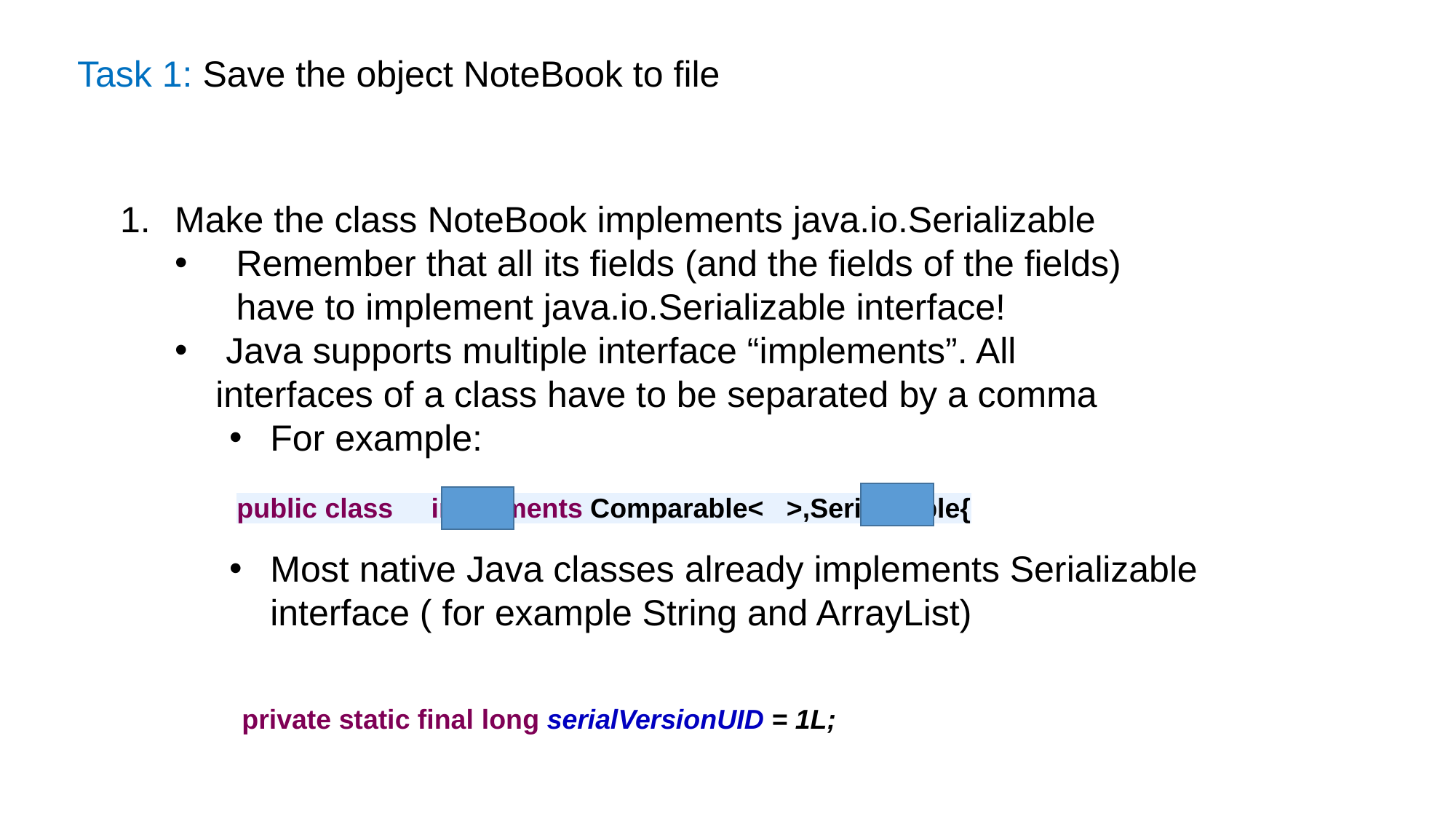

Task 1: Save the object NoteBook to file
Make the class NoteBook implements java.io.Serializable
Remember that all its fields (and the fields of the fields) have to implement java.io.Serializable interface!
 Java supports multiple interface “implements”. All     interfaces of a class have to be separated by a comma
For example:

Most native Java classes already implements Serializable interface ( for example String and ArrayList)

public class     implements Comparable<   >,Serializable{

	private static final long serialVersionUID = 1L;